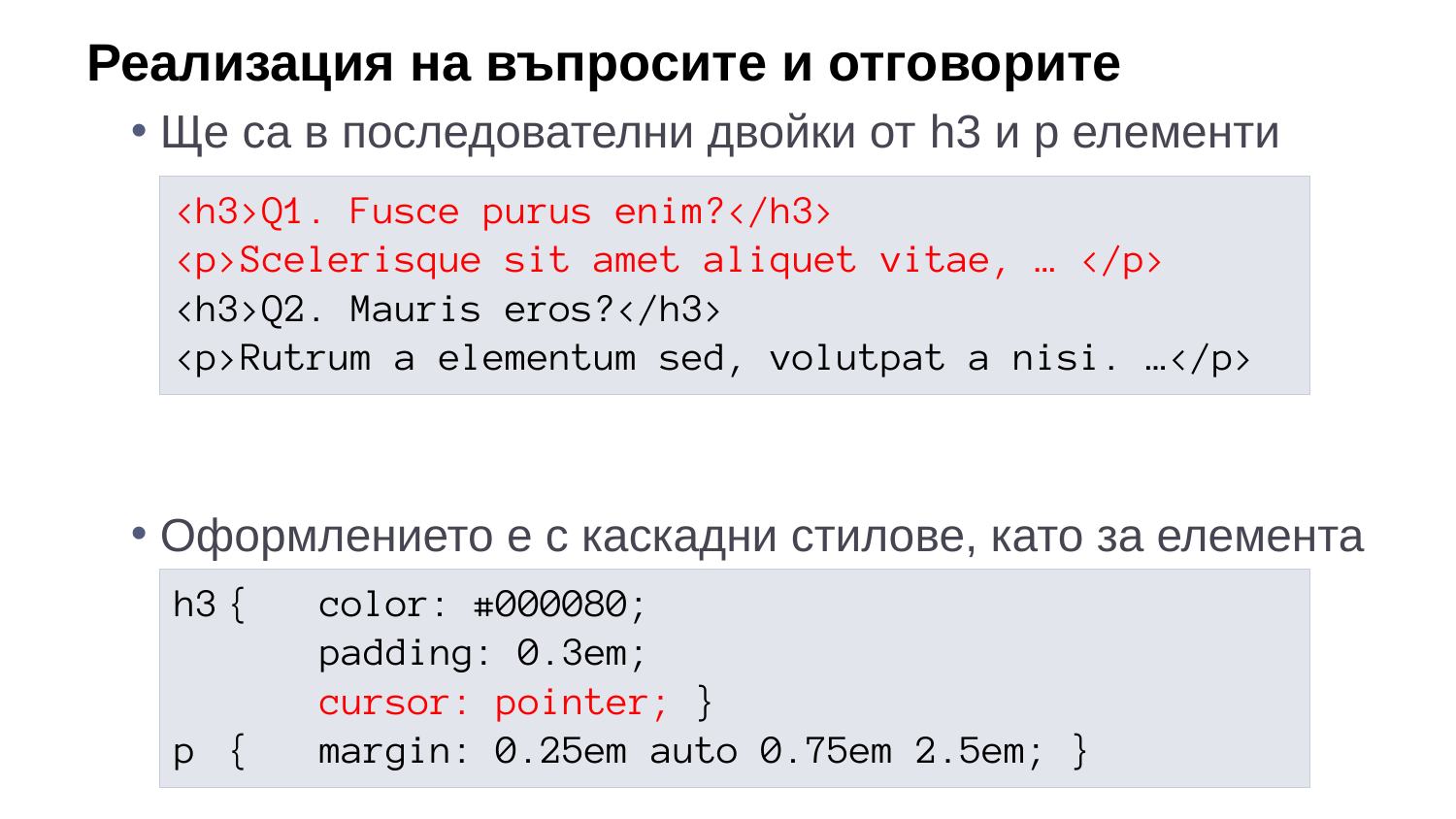

Реализация на въпросите и отговорите
Ще са в последователни двойки от h3 и p елементи

Оформлението е с каскадни стилове, като за елемента h3 е зададен курсор като че ли е хипервръзка
<h3>Q1. Fusce purus enim?</h3>
<p>Scelerisque sit amet aliquet vitae, … </p>
<h3>Q2. Mauris eros?</h3>
<p>Rutrum a elementum sed, volutpat a nisi. …</p>
h3	{	color: #000080;
		padding: 0.3em;
		cursor: pointer; }
p	{	margin: 0.25em auto 0.75em 2.5em; }